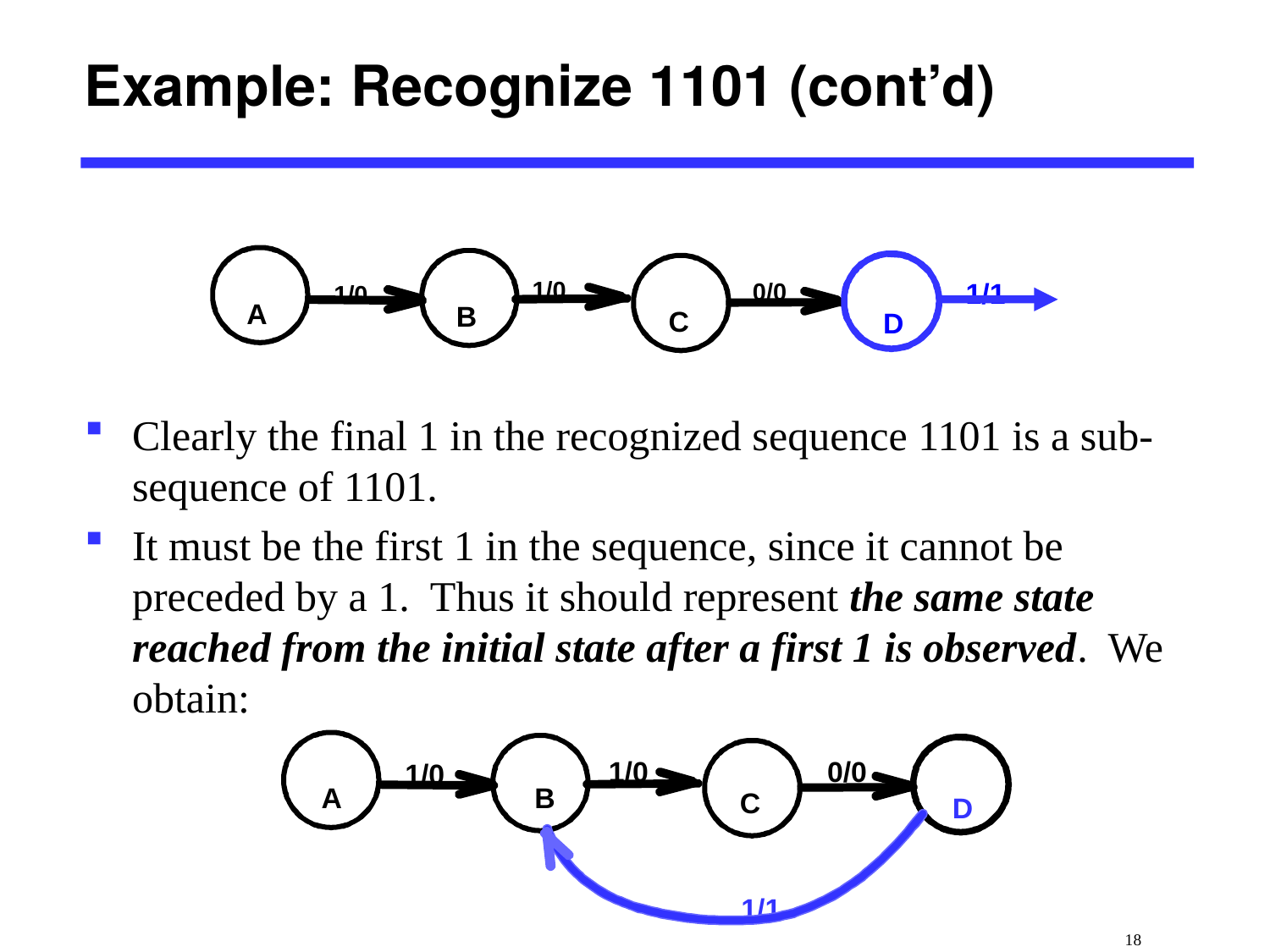

# Example: Recognize 1101 (cont’d)

Clearly the final 1 in the recognized sequence 1101 is a sub-sequence of 1101.
It must be the first 1 in the sequence, since it cannot be preceded by a 1.  Thus it should represent the same state reached from the initial state after a first 1 is observed.  We obtain:

1/1

D

1/0
0/0

1/0

A
B
C

1/0
0/0
1/0

A
B
C

D

1/1
                           18